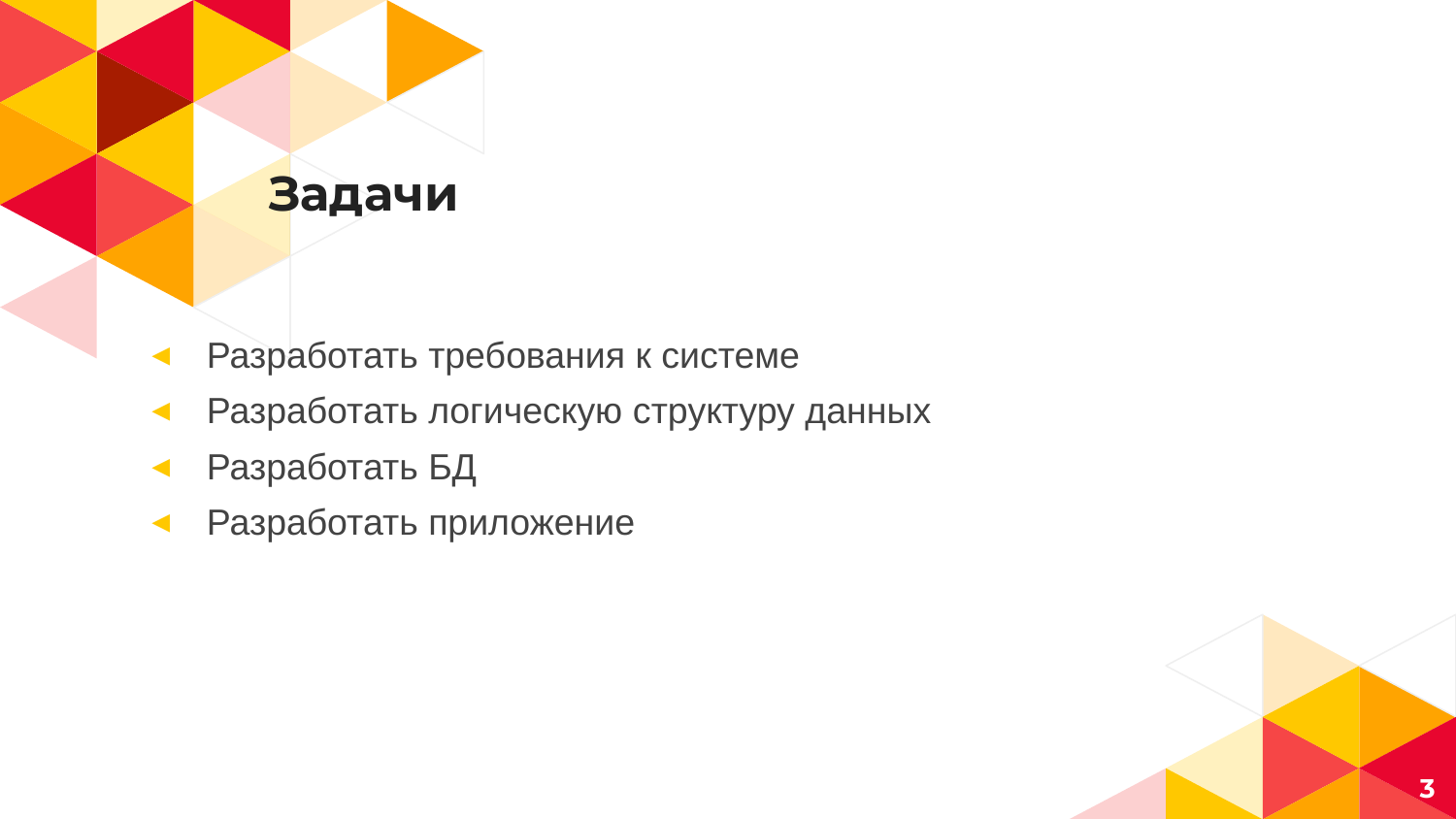

# Задачи
Разработать требования к системе
Разработать логическую структуру данных
Разработать БД
Разработать приложение
3